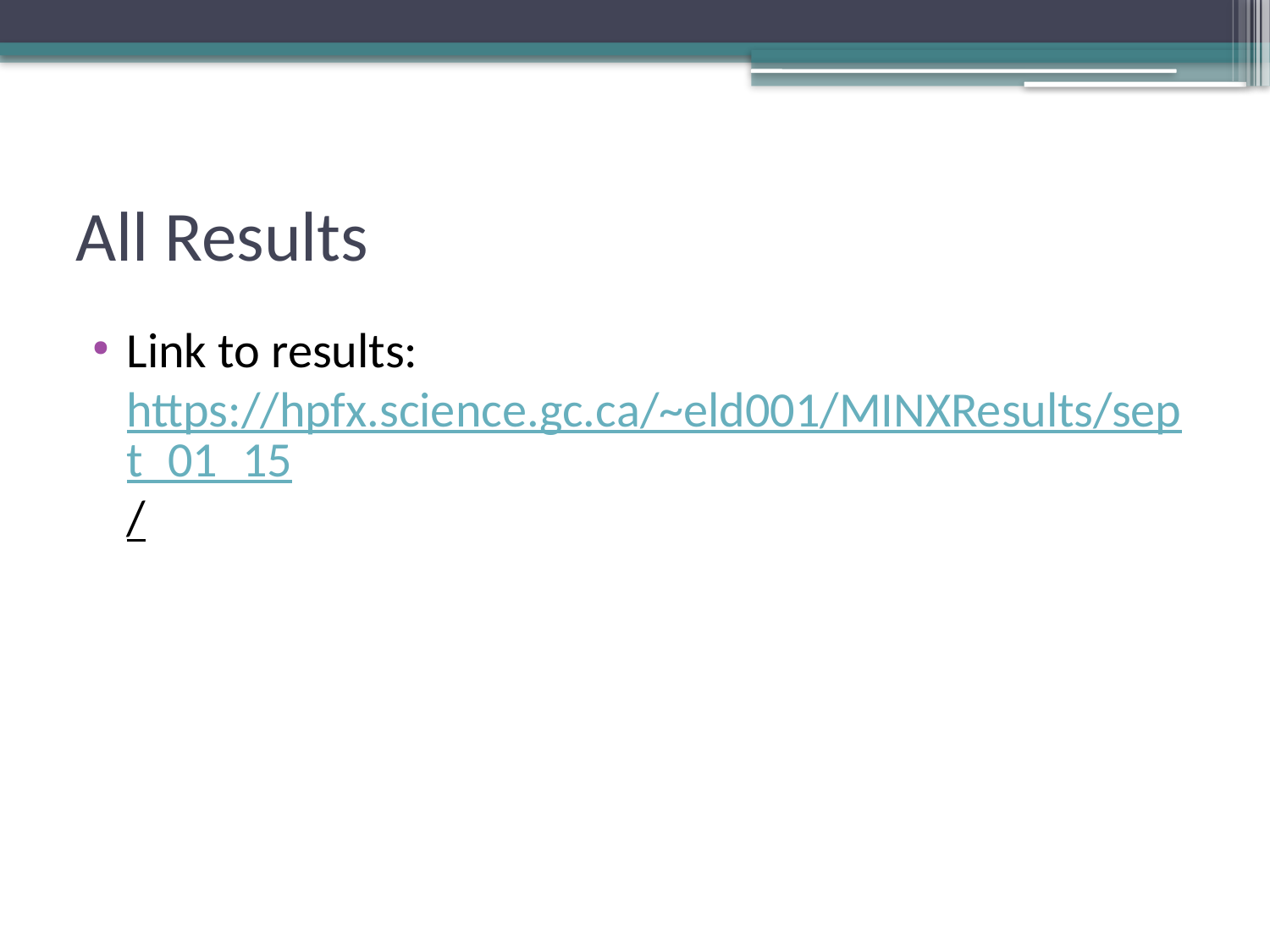

# All Results
Link to results:
https://hpfx.science.gc.ca/~eld001/MINXResults/sept_01_15/